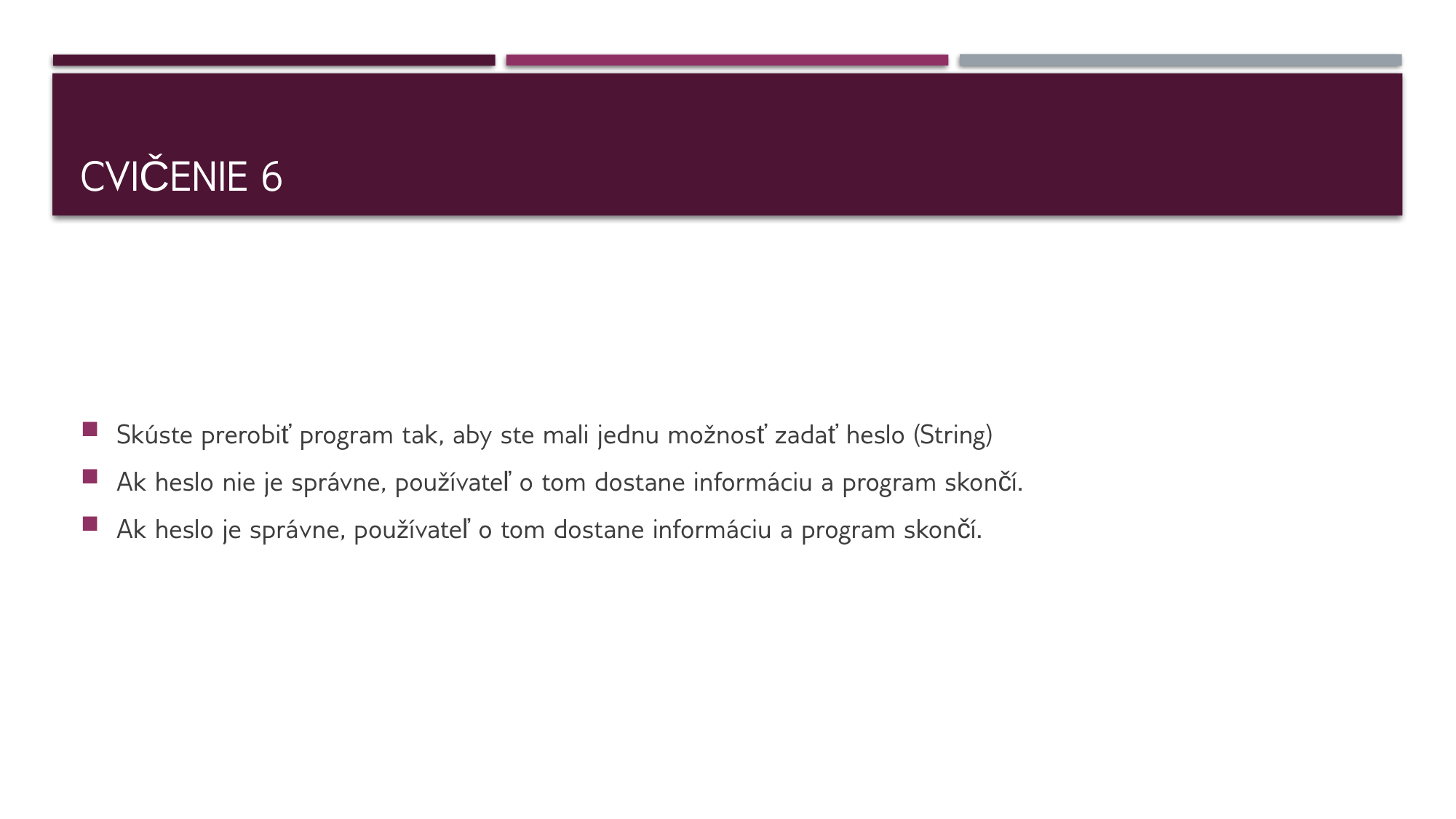

# Cvičenie 6
Skúste prerobiť program tak, aby ste mali jednu možnosť zadať heslo (String)
Ak heslo nie je správne, používateľ o tom dostane informáciu a program skončí.
Ak heslo je správne, používateľ o tom dostane informáciu a program skončí.